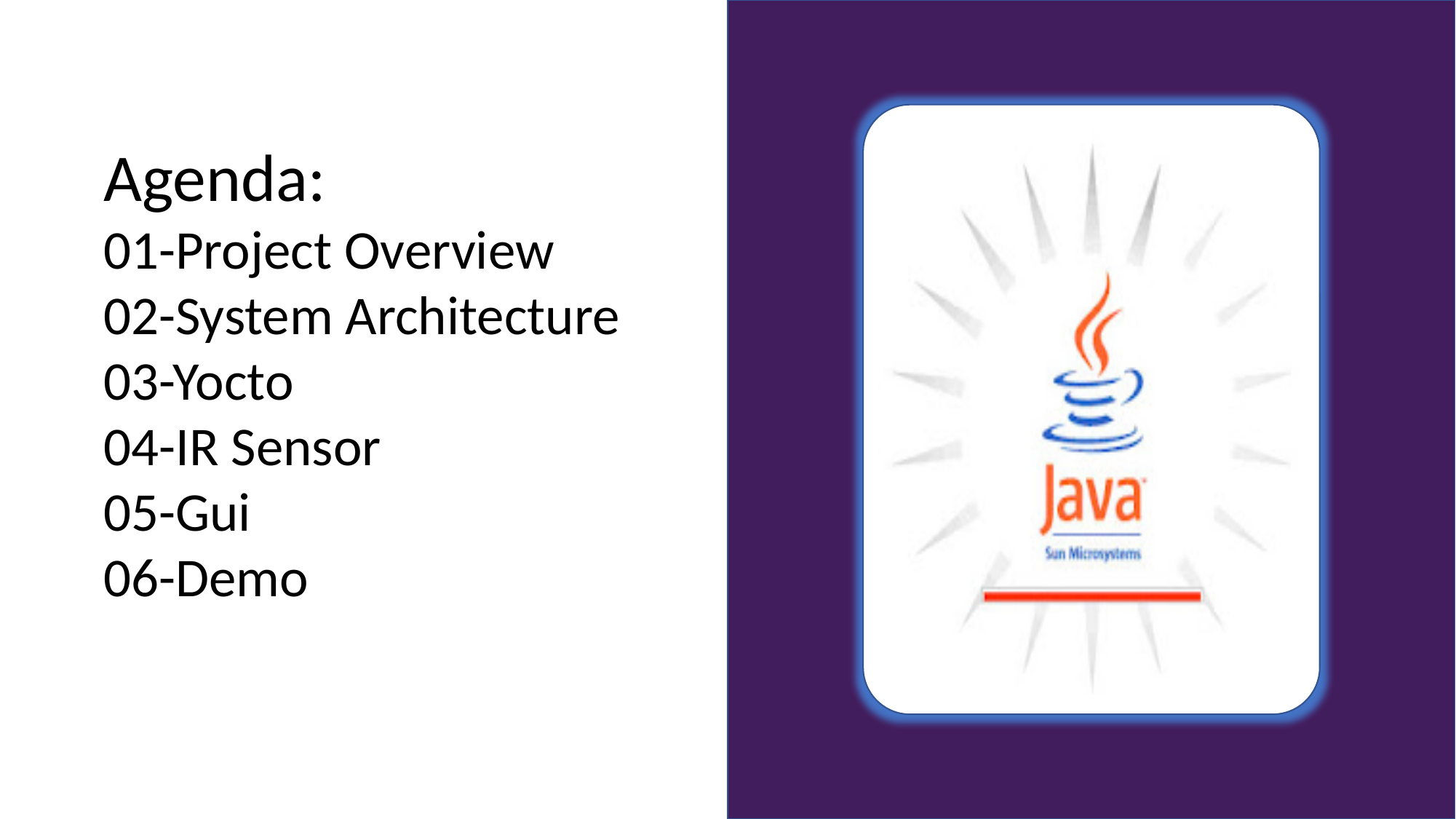

Agenda:
01-Project Overview
02-System Architecture
03-Yocto
04-IR Sensor
05-Gui
06-Demo